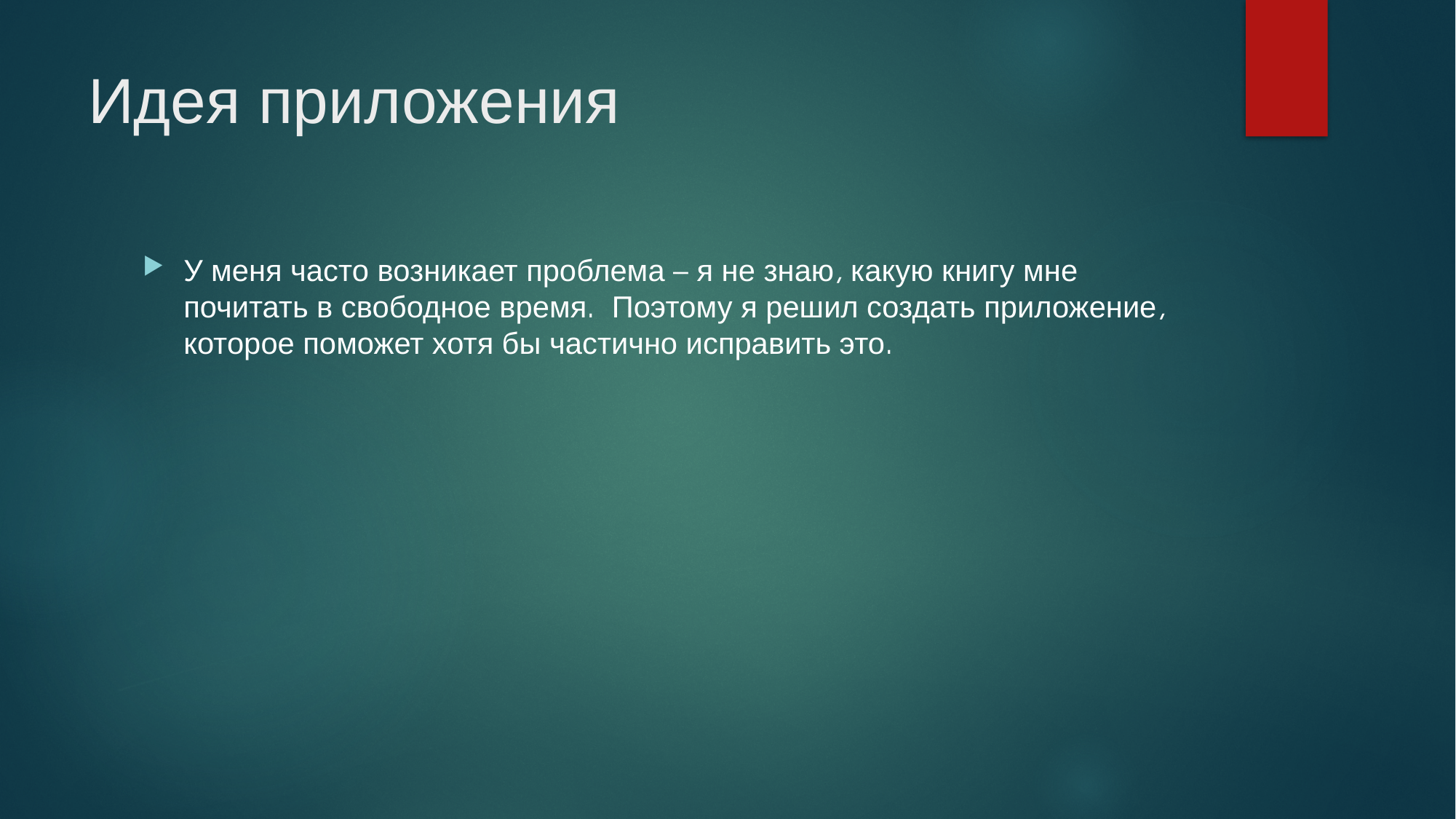

# Идея приложения
У меня часто возникает проблема – я не знаю, какую книгу мне почитать в свободное время.  Поэтому я решил создать приложение, которое поможет хотя бы частично исправить это.